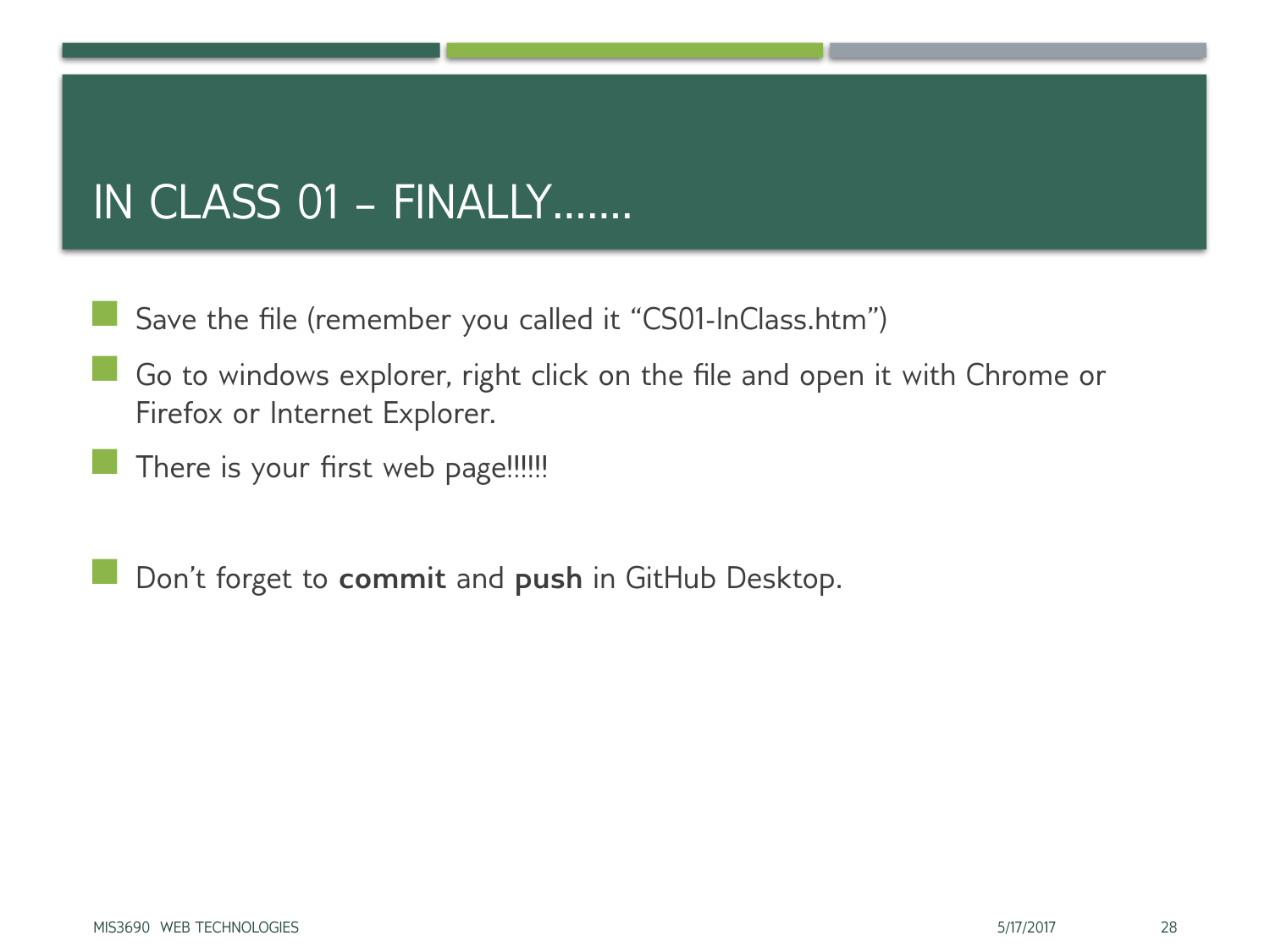

# In class 01 – Finally…….
Save the file (remember you called it “CS01-InClass.htm”)
Go to windows explorer, right click on the file and open it with Chrome or Firefox or Internet Explorer.
There is your first web page!!!!!!

Don’t forget to commit and push in GitHub Desktop.
MIS3690  Web Technologies
5/17/2017
28